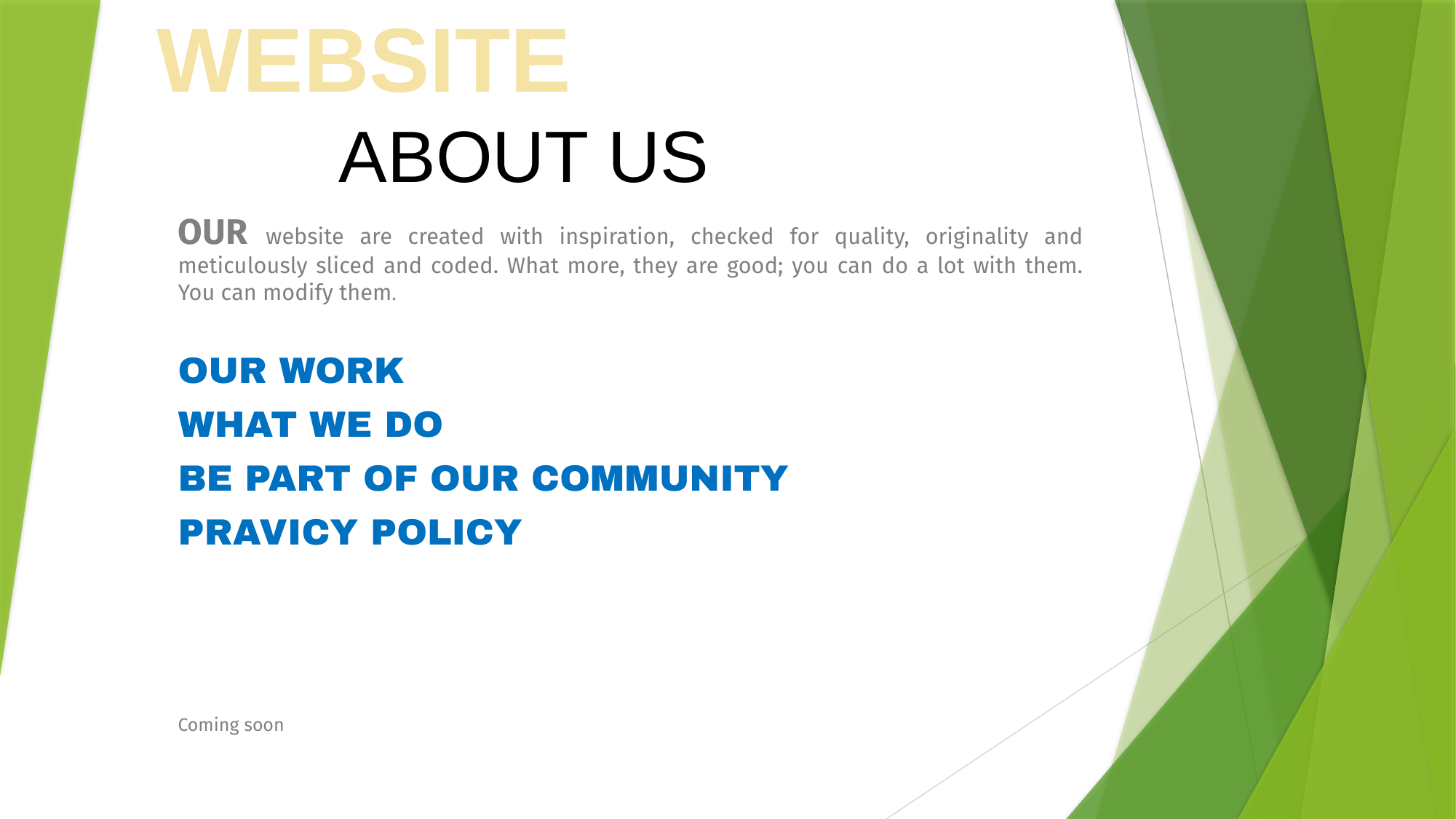

# ARK EVENT WEBSITE ABOUT US
OUR website are created with inspiration, checked for quality, originality and meticulously sliced and coded. What more, they are good; you can do a lot with them. You can modify them.

OUR WORK
WHAT WE DO
BE PART OF OUR COMMUNITY
PRAVICY POLICY

Coming soon